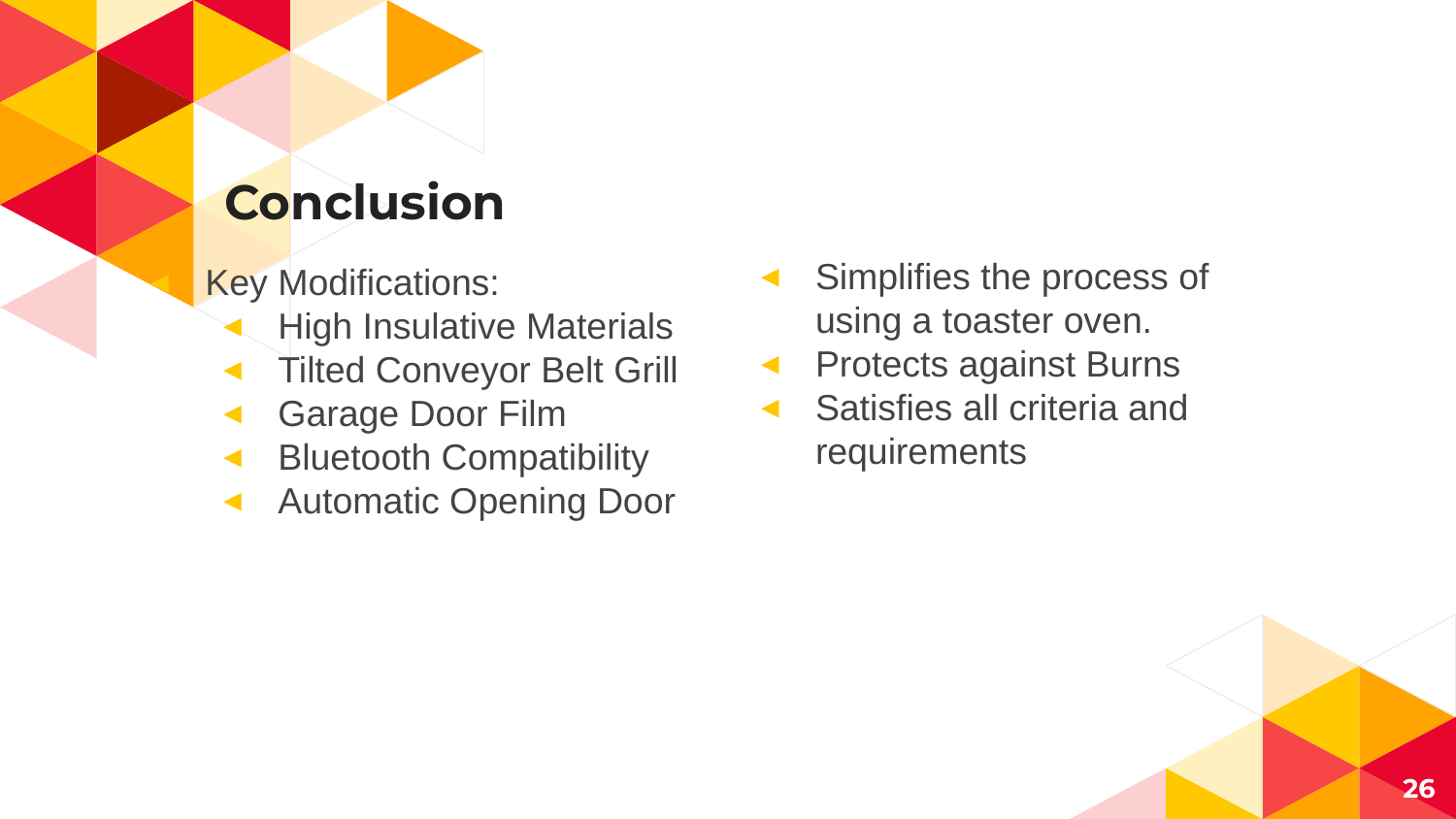

# Conclusion
Simplifies the process of using a toaster oven.
Protects against Burns
Satisfies all criteria and requirements
Key Modifications:
High Insulative Materials
Tilted Conveyor Belt Grill
Garage Door Film
Bluetooth Compatibility
Automatic Opening Door
26